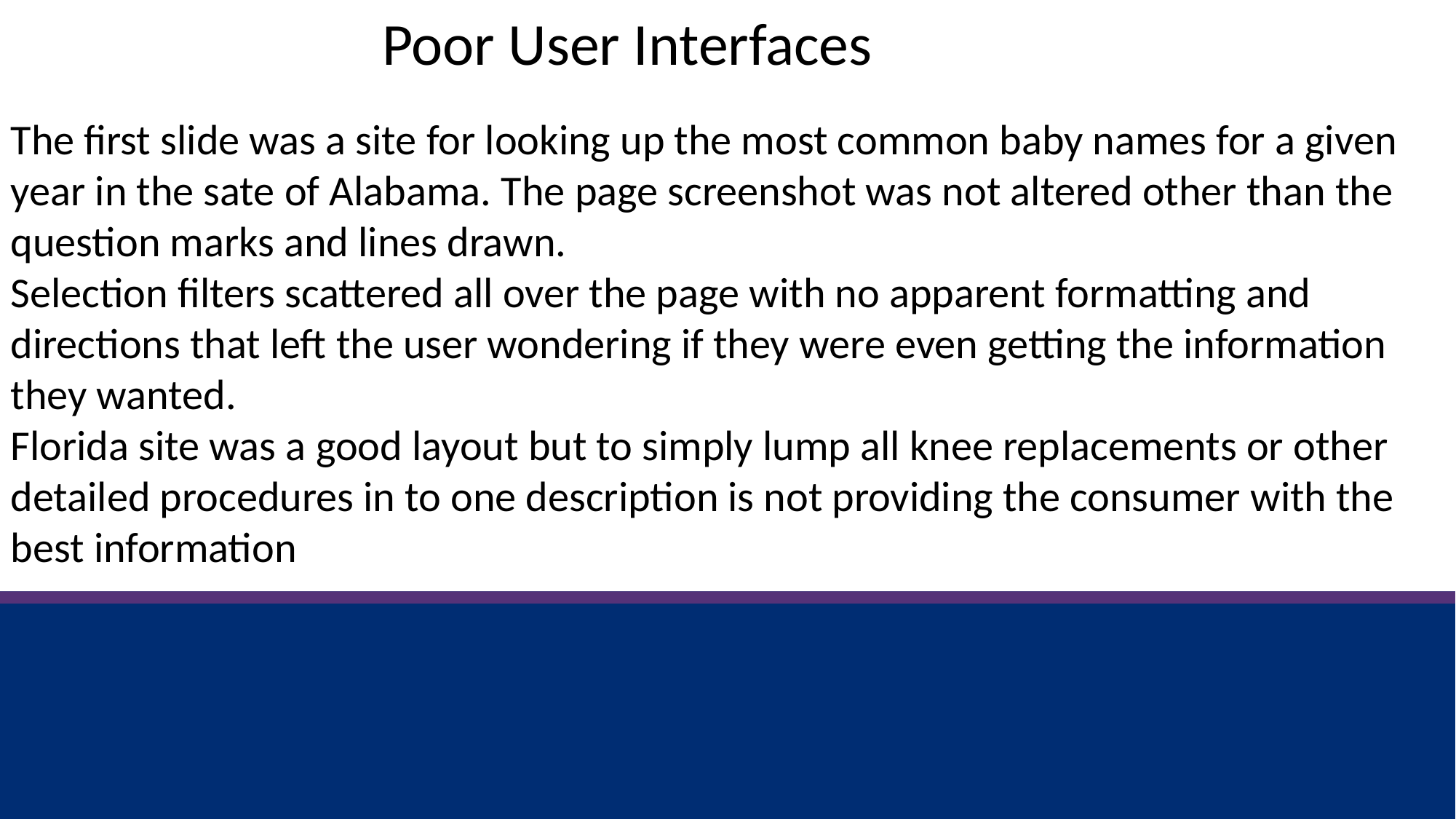

Poor User Interfaces
The first slide was a site for looking up the most common baby names for a given year in the sate of Alabama. The page screenshot was not altered other than the question marks and lines drawn.
Selection filters scattered all over the page with no apparent formatting and directions that left the user wondering if they were even getting the information they wanted.
Florida site was a good layout but to simply lump all knee replacements or other detailed procedures in to one description is not providing the consumer with the best information